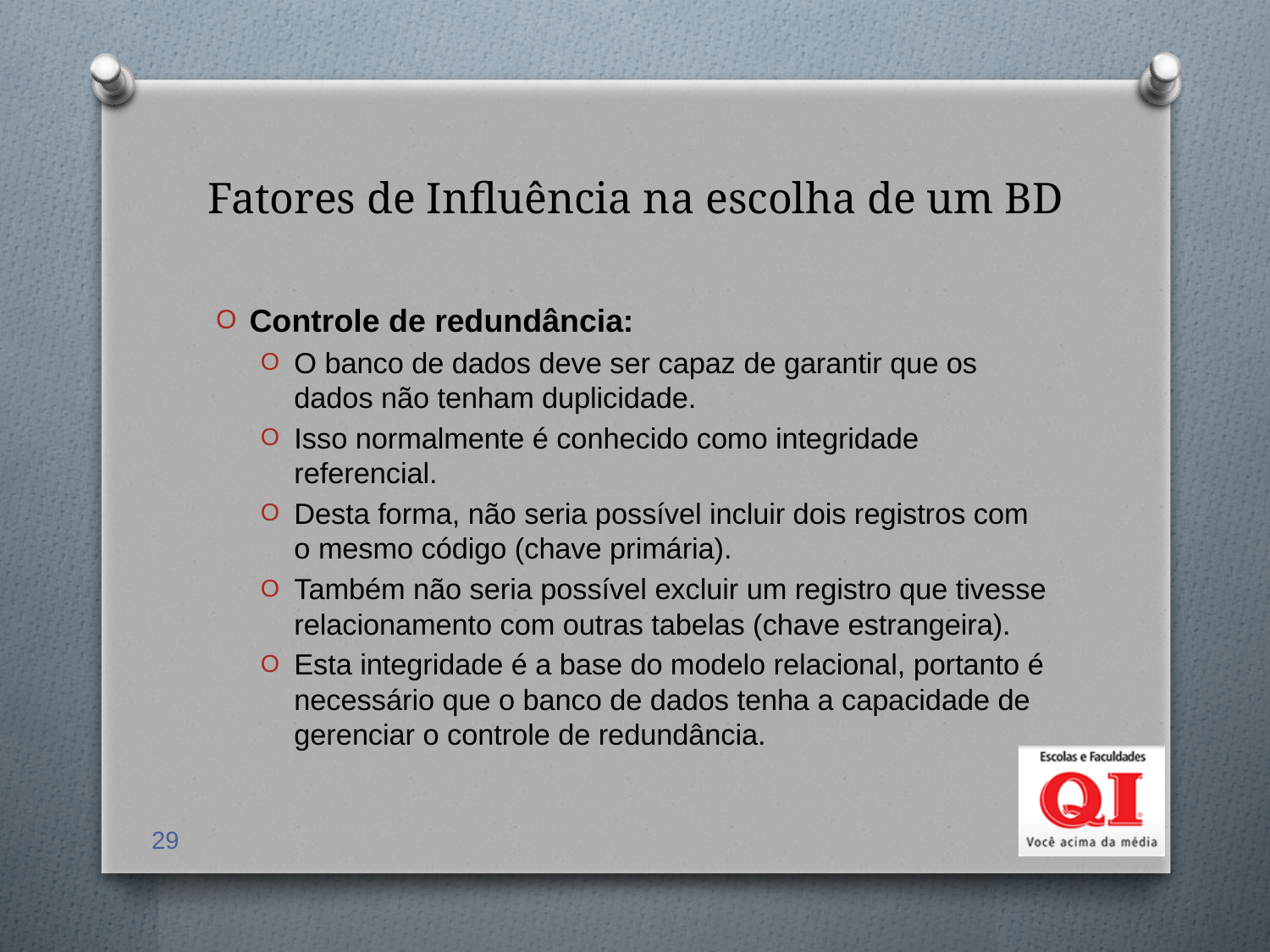

# Fatores de Influência na escolha de um BD
Controle de redundância:
O banco de dados deve ser capaz de garantir que os dados não tenham duplicidade.
Isso normalmente é conhecido como integridade referencial.
Desta forma, não seria possível incluir dois registros com o mesmo código (chave primária).
Também não seria possível excluir um registro que tivesse relacionamento com outras tabelas (chave estrangeira).
Esta integridade é a base do modelo relacional, portanto é necessário que o banco de dados tenha a capacidade de gerenciar o controle de redundância.
29